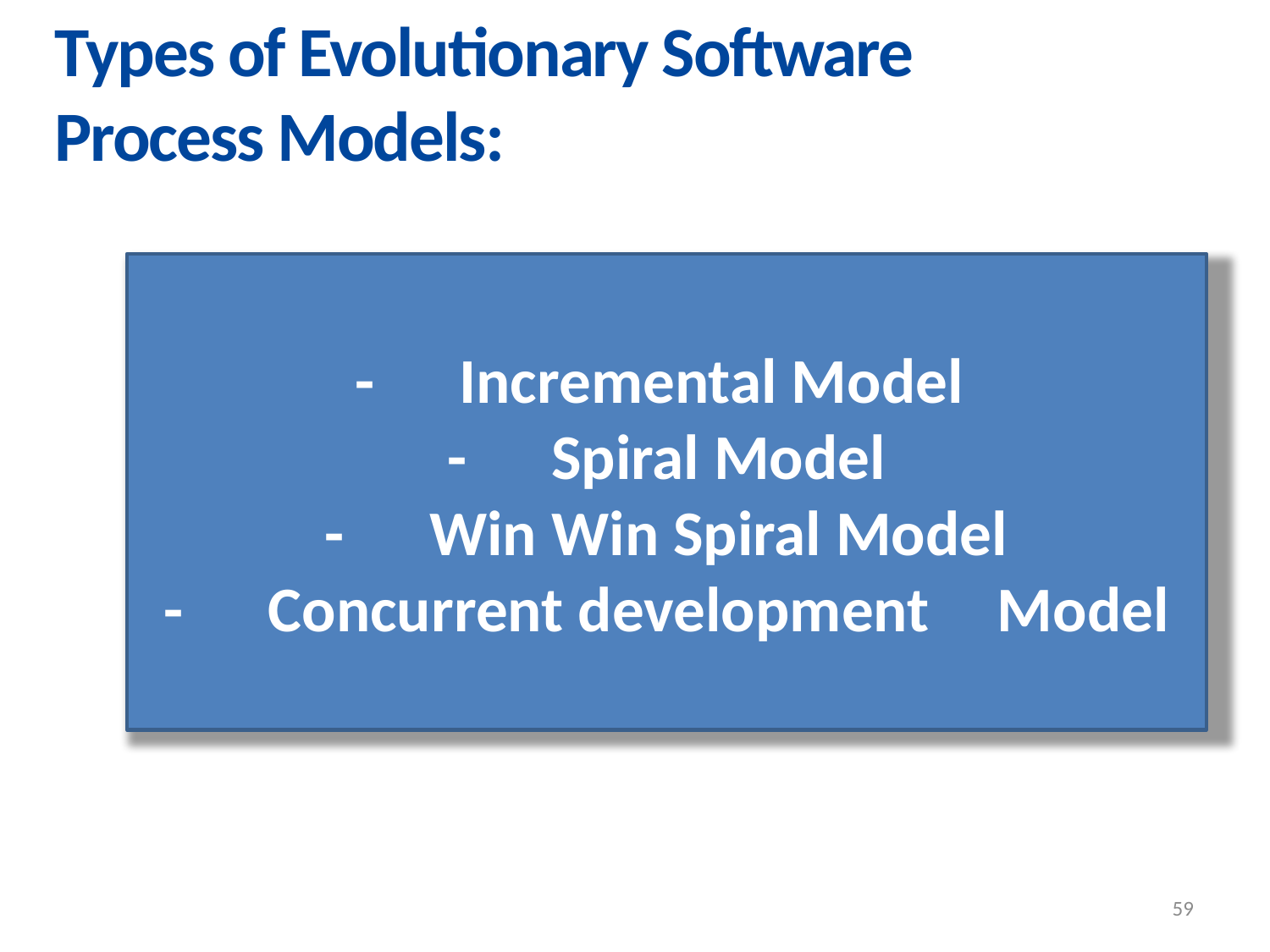

Types of Evolutionary Software Process Models:
# -	Incremental Model -	Spiral Model -	Win Win Spiral Model -	Concurrent development 		Model
59